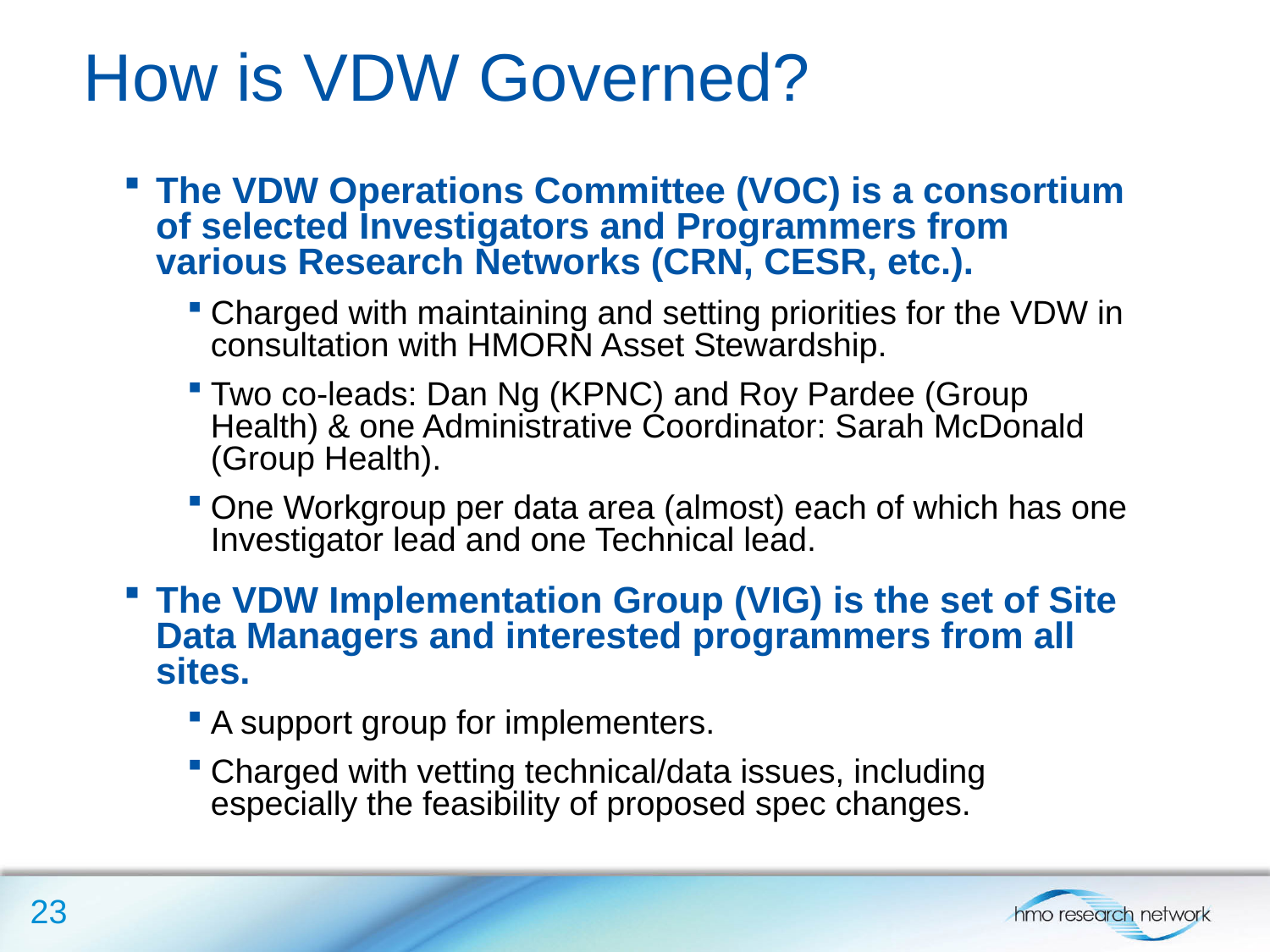

How is VDW Governed?
The VDW Operations Committee (VOC) is a consortium of selected Investigators and Programmers from various Research Networks (CRN, CESR, etc.).
Charged with maintaining and setting priorities for the VDW in consultation with HMORN Asset Stewardship.
Two co-leads: Dan Ng (KPNC) and Roy Pardee (Group Health) & one Administrative Coordinator: Sarah McDonald (Group Health).
One Workgroup per data area (almost) each of which has one Investigator lead and one Technical lead.
The VDW Implementation Group (VIG) is the set of Site Data Managers and interested programmers from all sites.
A support group for implementers.
Charged with vetting technical/data issues, including especially the feasibility of proposed spec changes.